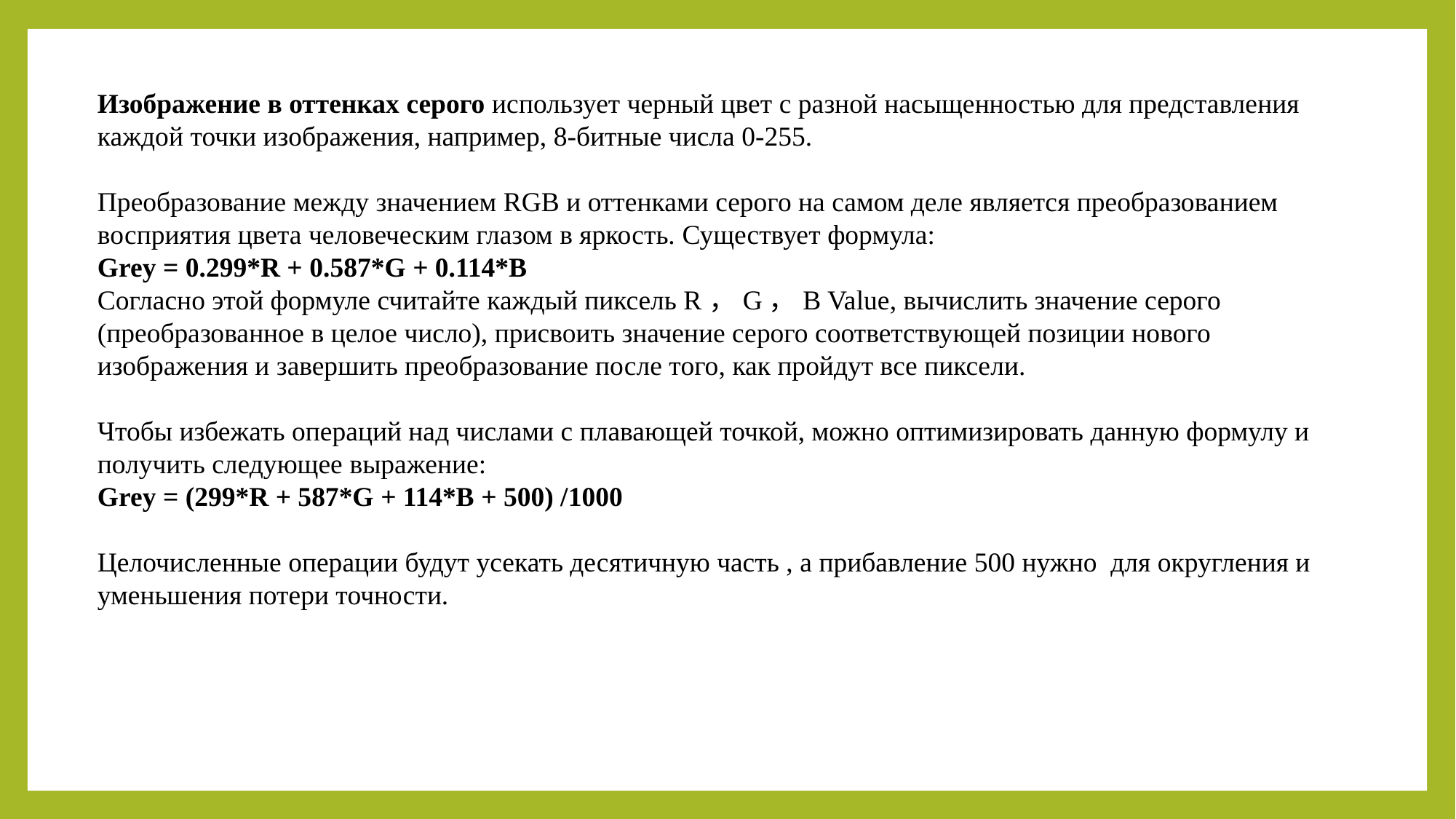

Изображение в оттенках серого использует черный цвет с разной насыщенностью для представления каждой точки изображения, например, 8-битные числа 0-255.

Преобразование между значением RGB и оттенками серого на самом деле является преобразованием восприятия цвета человеческим глазом в яркость. Существует формула:
Grey = 0.299*R + 0.587*G + 0.114*B
Согласно этой формуле считайте каждый пиксель R，G，B Value, вычислить значение серого (преобразованное в целое число), присвоить значение серого соответствующей позиции нового изображения и завершить преобразование после того, как пройдут все пиксели.

Чтобы избежать операций над числами с плавающей точкой, можно оптимизировать данную формулу и получить следующее выражение:
Grey = (299*R + 587*G + 114*B + 500) /1000

Целочисленные операции будут усекать десятичную часть , а прибавление 500 нужно  для округления и уменьшения потери точности.